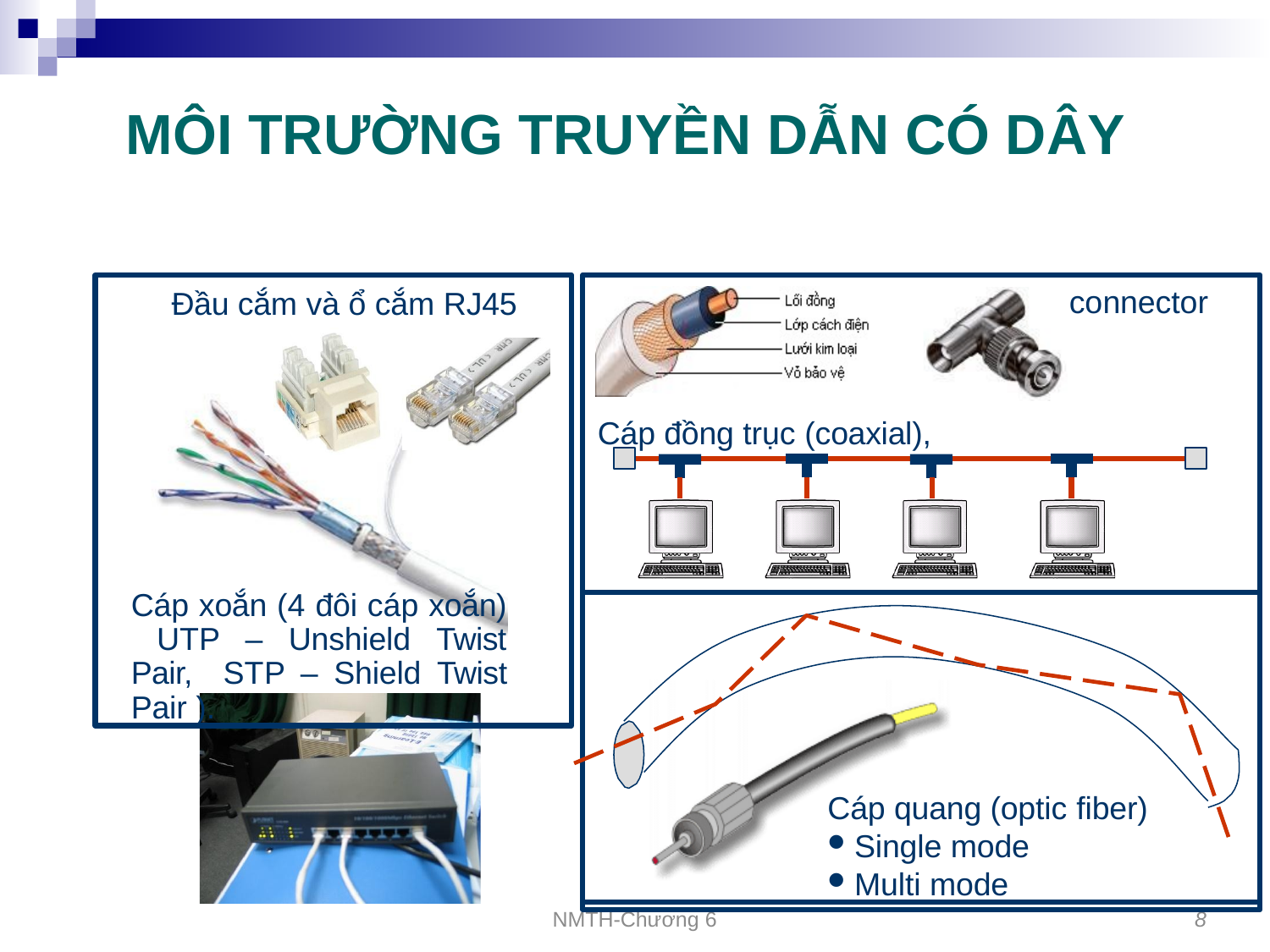

# MÔI TRƯỜNG TRUYỀN DẪN CÓ DÂY

Đầu cắm và ổ cắm RJ45

Cáp xoắn (4 đôi cáp xoắn)  UTP – Unshield Twist Pair,  STP – Shield Twist Pair ).
connector

Cáp đồng trục (coaxial),
T-

Cáp quang (optic fiber)
Single mode
Multi mode

NMTH-Chương 6
8